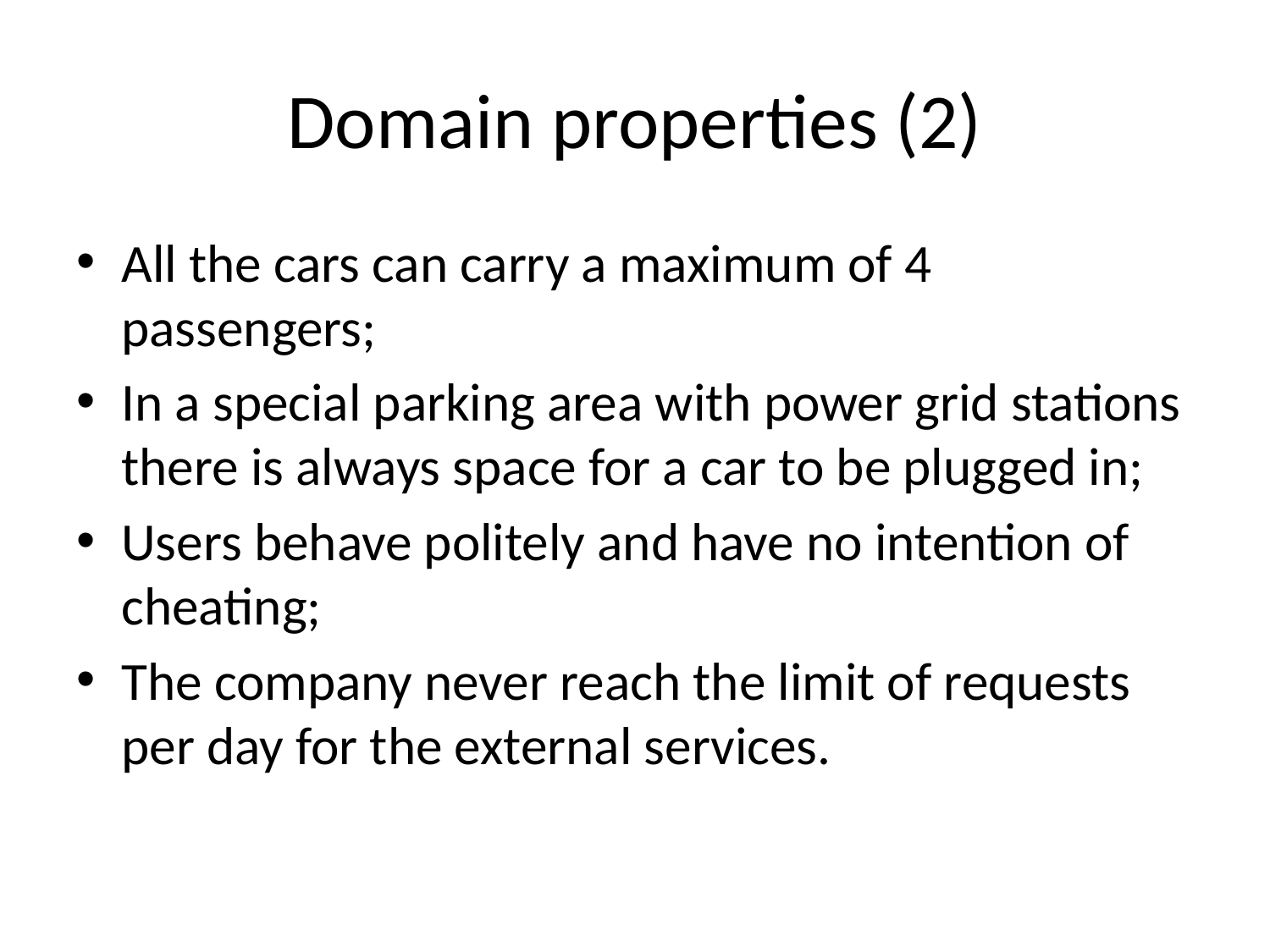

# Domain properties (2)
All the cars can carry a maximum of 4 passengers;
In a special parking area with power grid stations there is always space for a car to be plugged in;
Users behave politely and have no intention of cheating;
The company never reach the limit of requests per day for the external services.